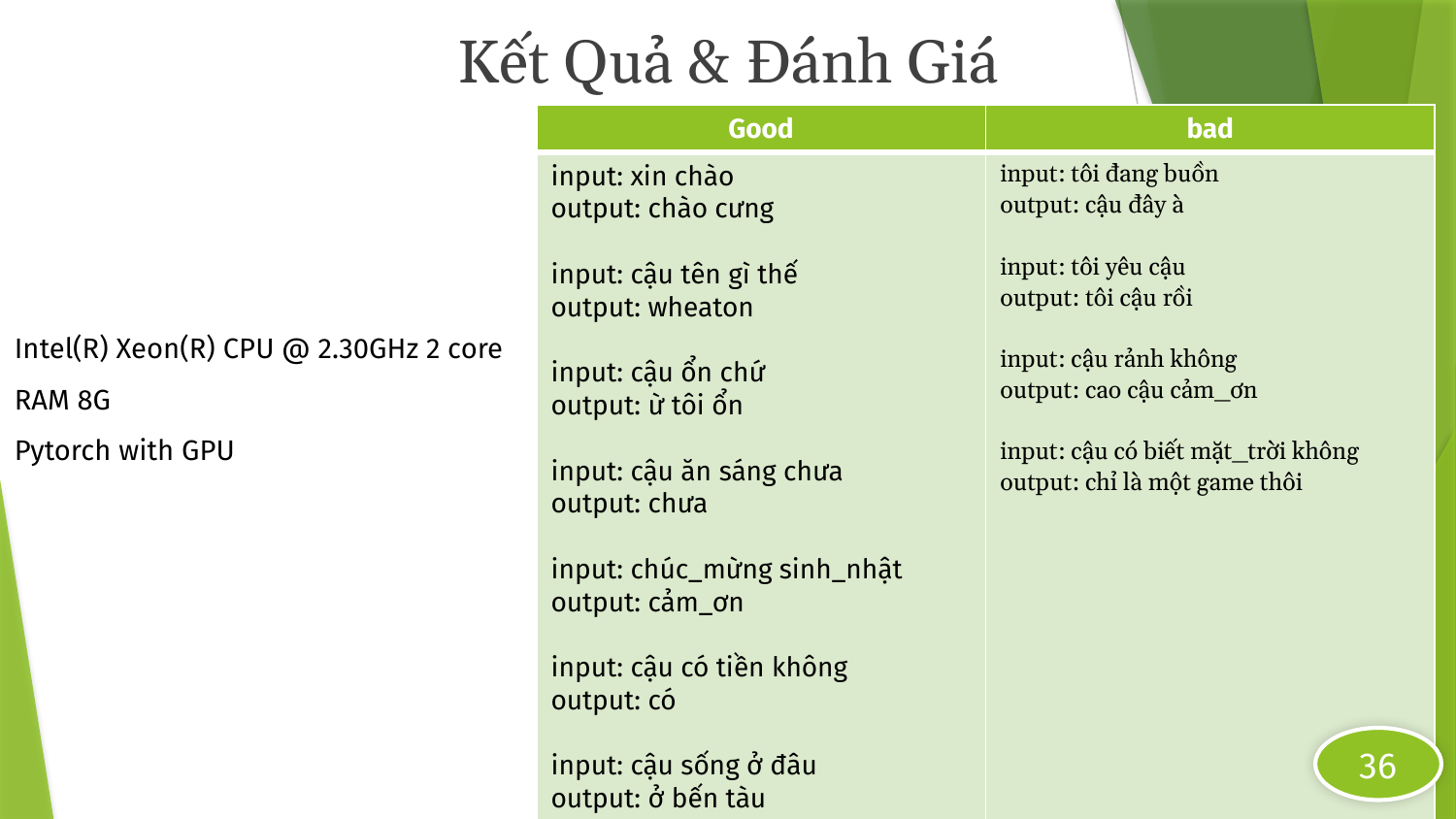

Kết Quả & Đánh Giá
| Good | bad |
| --- | --- |
| input: xin chào output: chào cưng   input: cậu tên gì thế output: wheaton input: cậu ổn chứ output: ừ tôi ổn input: cậu ăn sáng chưa output: chưa    input: chúc\_mừng sinh\_nhật output: cảm\_ơn   input: cậu có tiền không output: có input: cậu sống ở đâu output: ở bến tàu   input: cậu rảnh không output: không | input: tôi đang buồn output: cậu đây à input: tôi yêu cậu output: tôi cậu rồi input: cậu rảnh không output: cao cậu cảm\_ơn input: cậu có biết mặt\_trời không output: chỉ là một game thôi |
Intel(R) Xeon(R) CPU @ 2.30GHz 2 core
RAM 8G
Pytorch with GPU
36
36